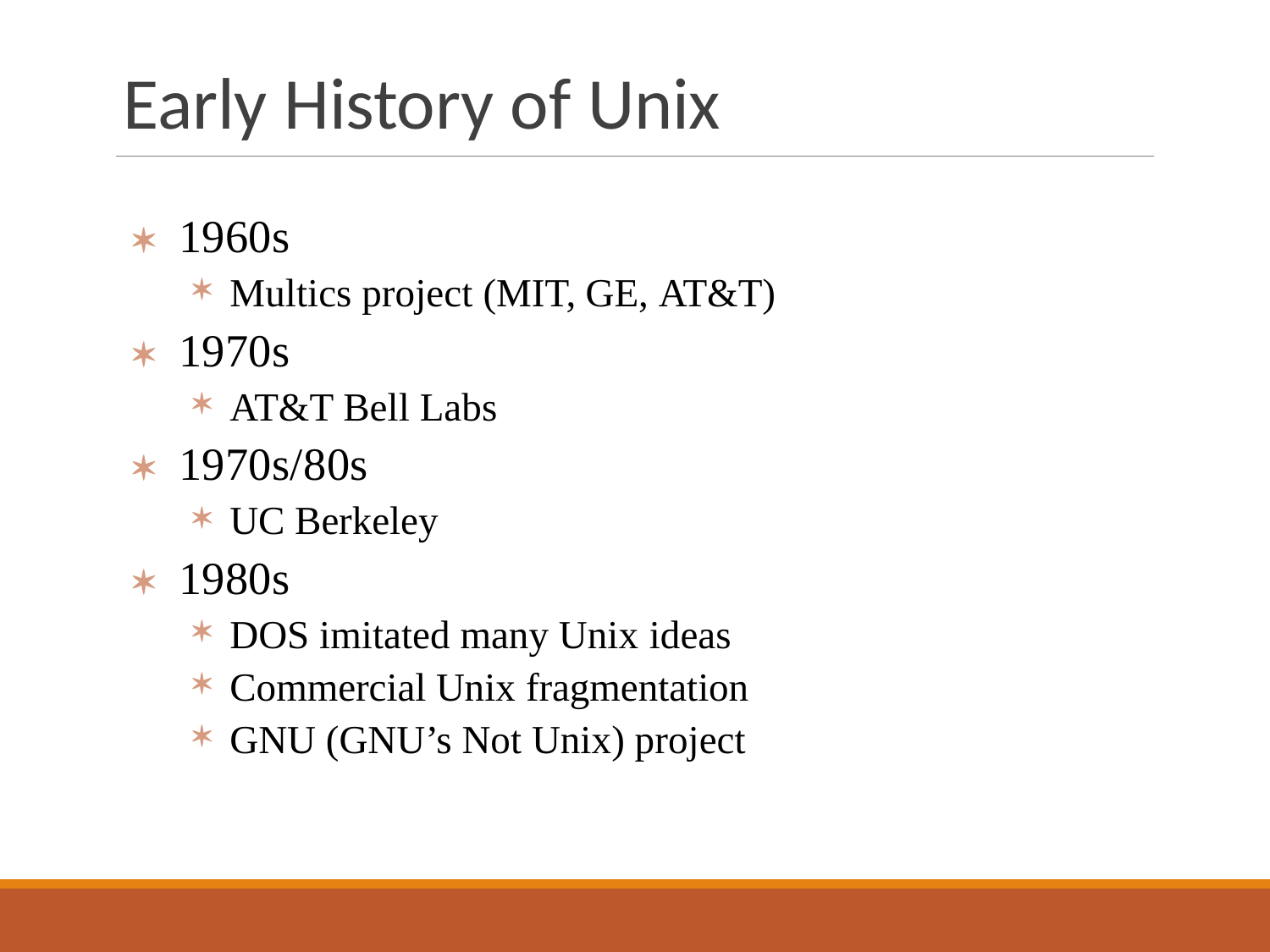

# Early History of Unix
∗	1960s
Multics project (MIT, GE, AT&T)
∗	1970s
AT&T Bell Labs
∗	1970s/80s
UC Berkeley
∗	1980s
DOS imitated many Unix ideas
Commercial Unix fragmentation
GNU (GNU’s Not Unix) project
3